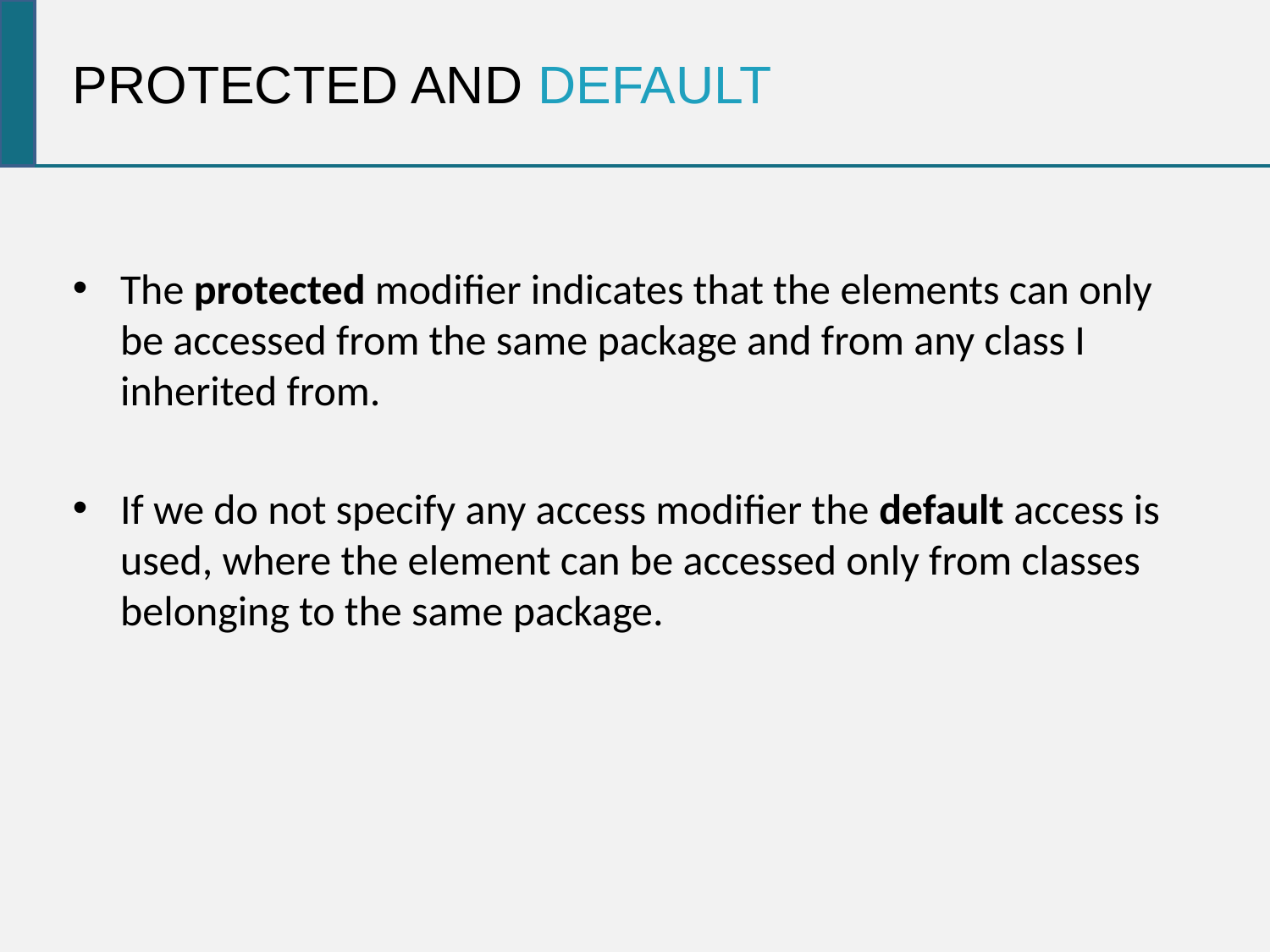

Protected and default

The protected modifier indicates that the elements can only be accessed from the same package and from any class I inherited from.

If we do not specify any access modifier the default access is used, where the element can be accessed only from classes belonging to the same package.